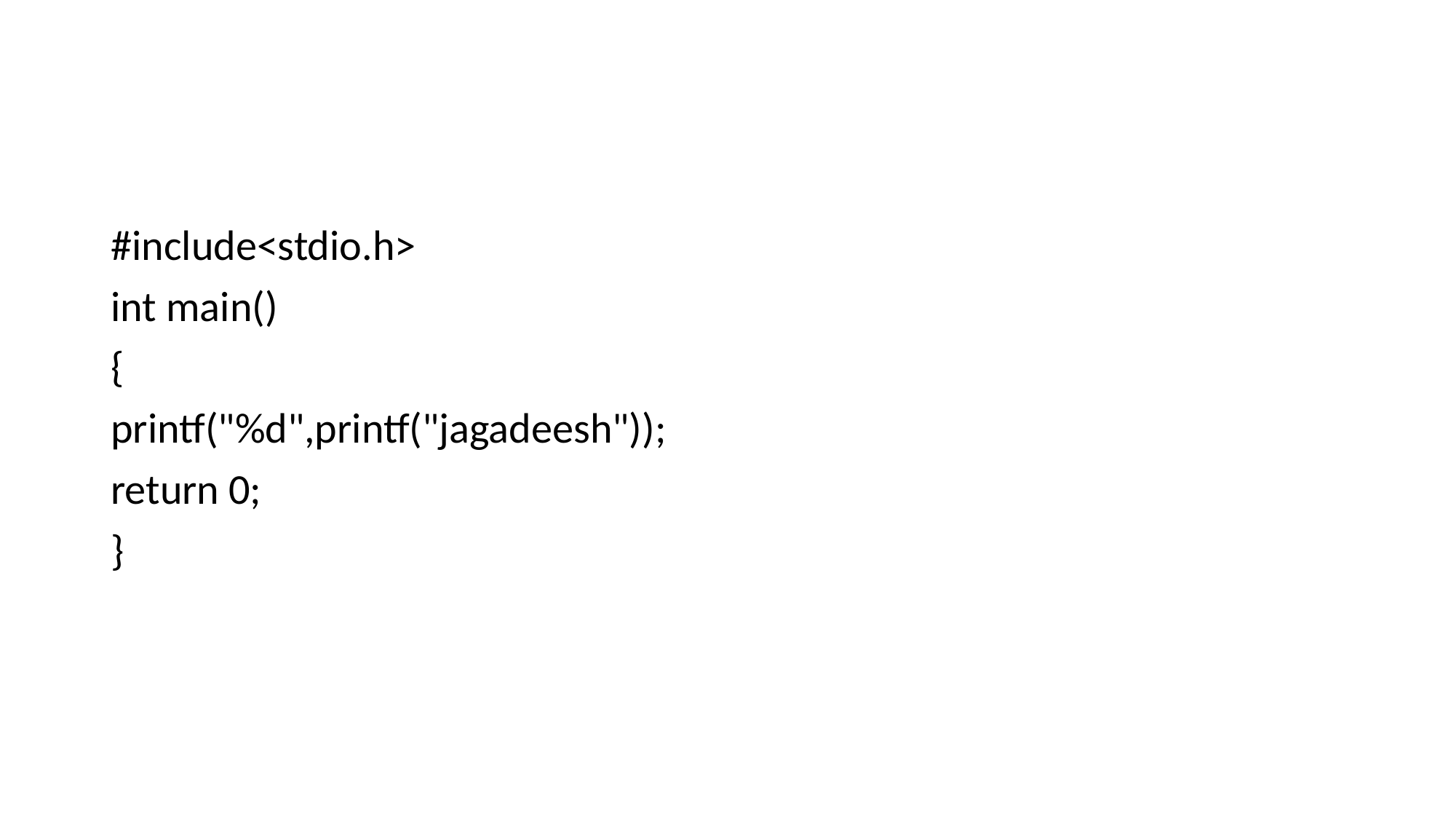

#
#include<stdio.h>
int main()
{
printf("%d",printf("jagadeesh"));
return 0;
}